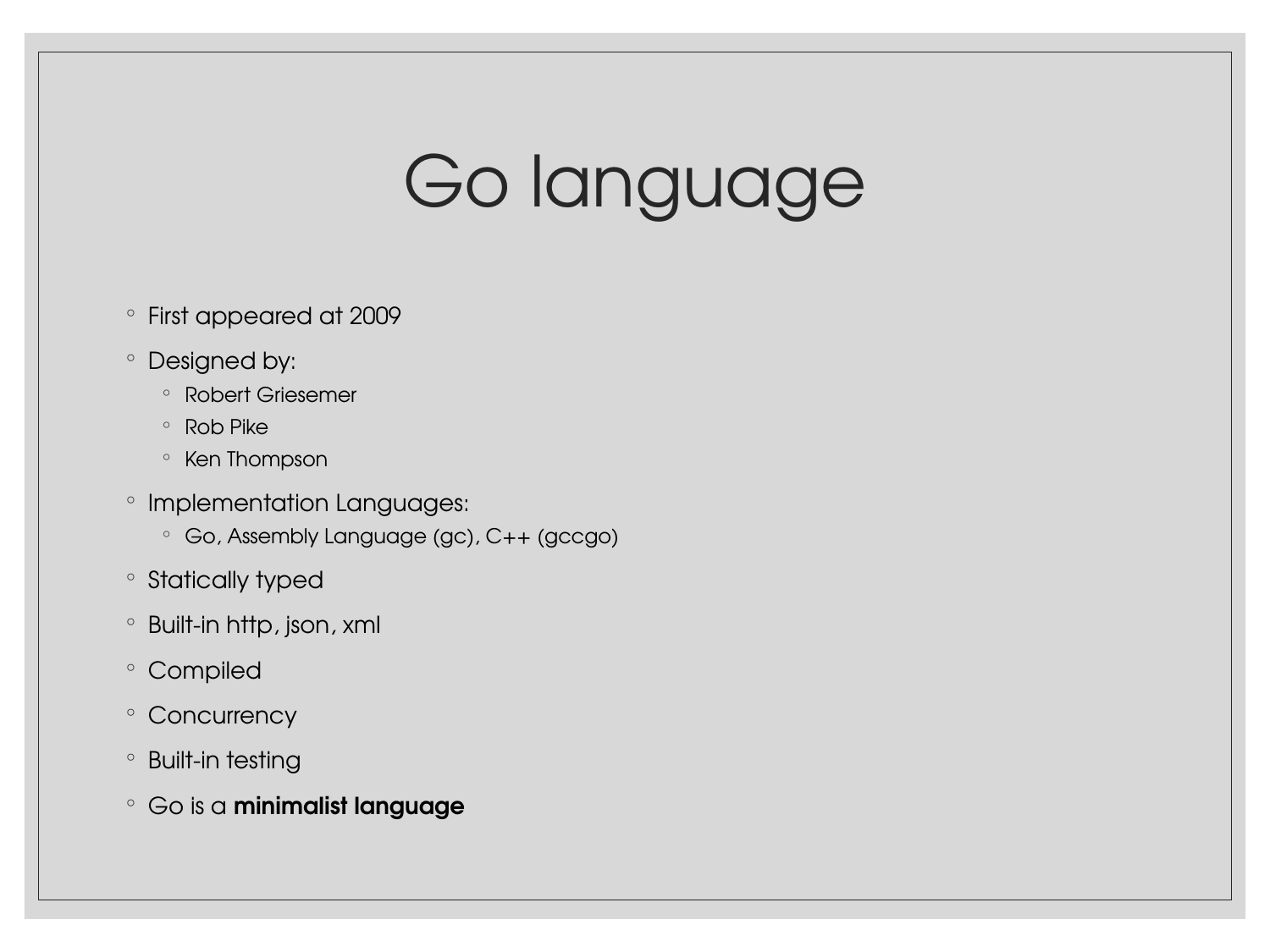

# Go language
First appeared at 2009
Designed by:
Robert Griesemer
Rob Pike
Ken Thompson
Implementation Languages:
Go, Assembly Language (gc), C++ (gccgo)
Statically typed
Built-in http, json, xml
Compiled
Concurrency
Built-in testing
Go is a minimalist language